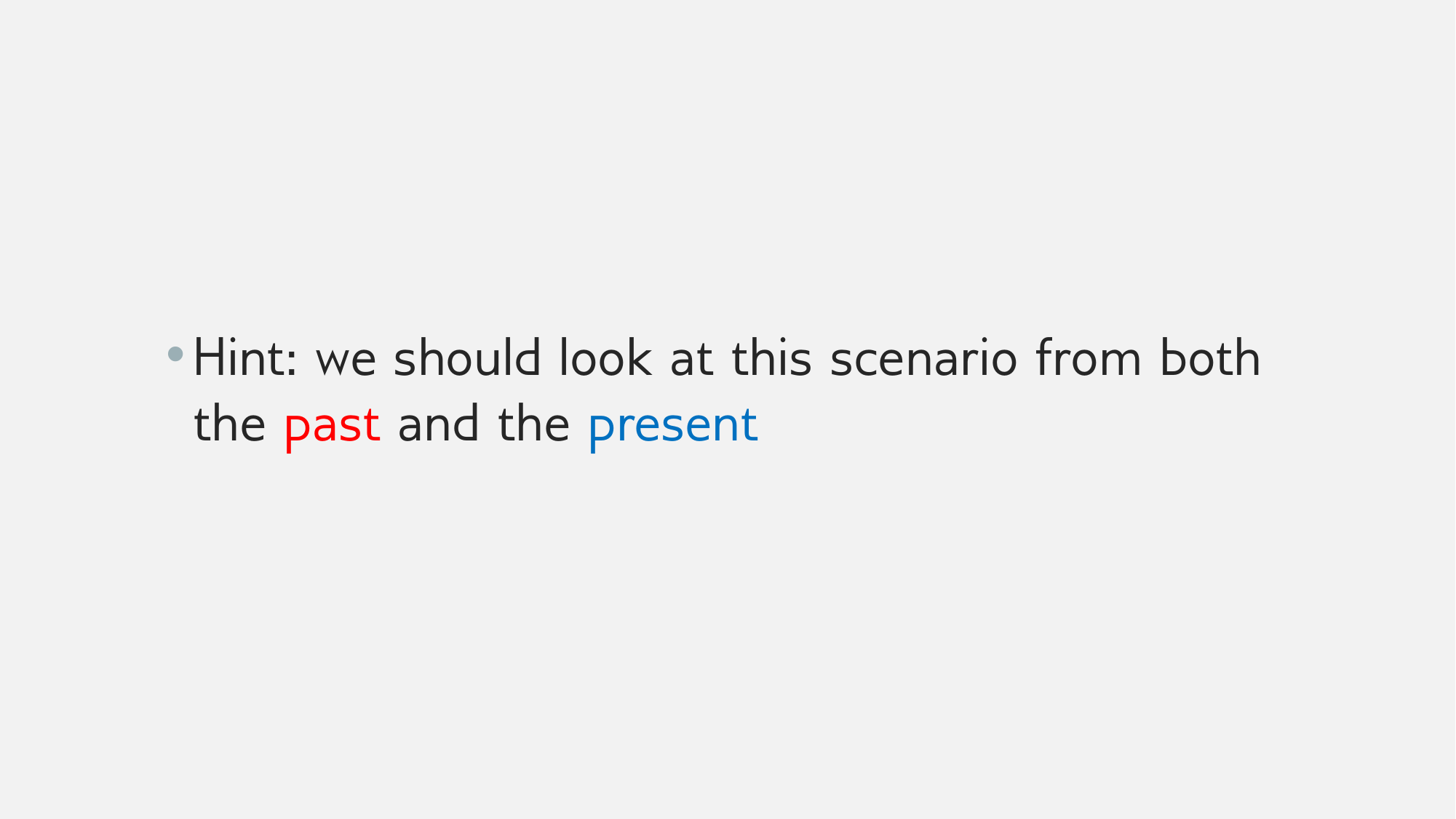

Hint: we should look at this scenario from both the past and the present